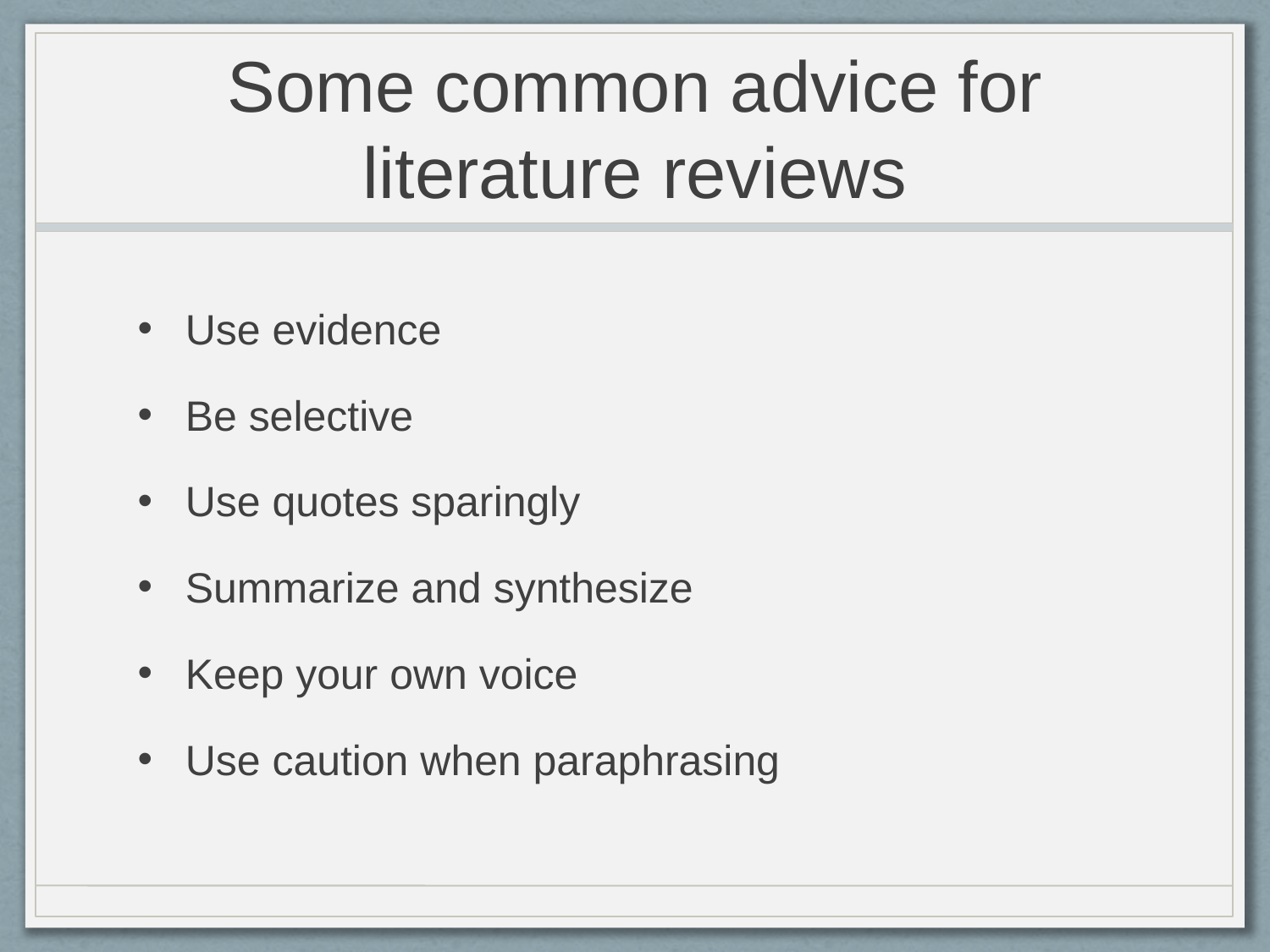

# Some common advice for literature reviews
Use evidence
Be selective
Use quotes sparingly
Summarize and synthesize
Keep your own voice
Use caution when paraphrasing